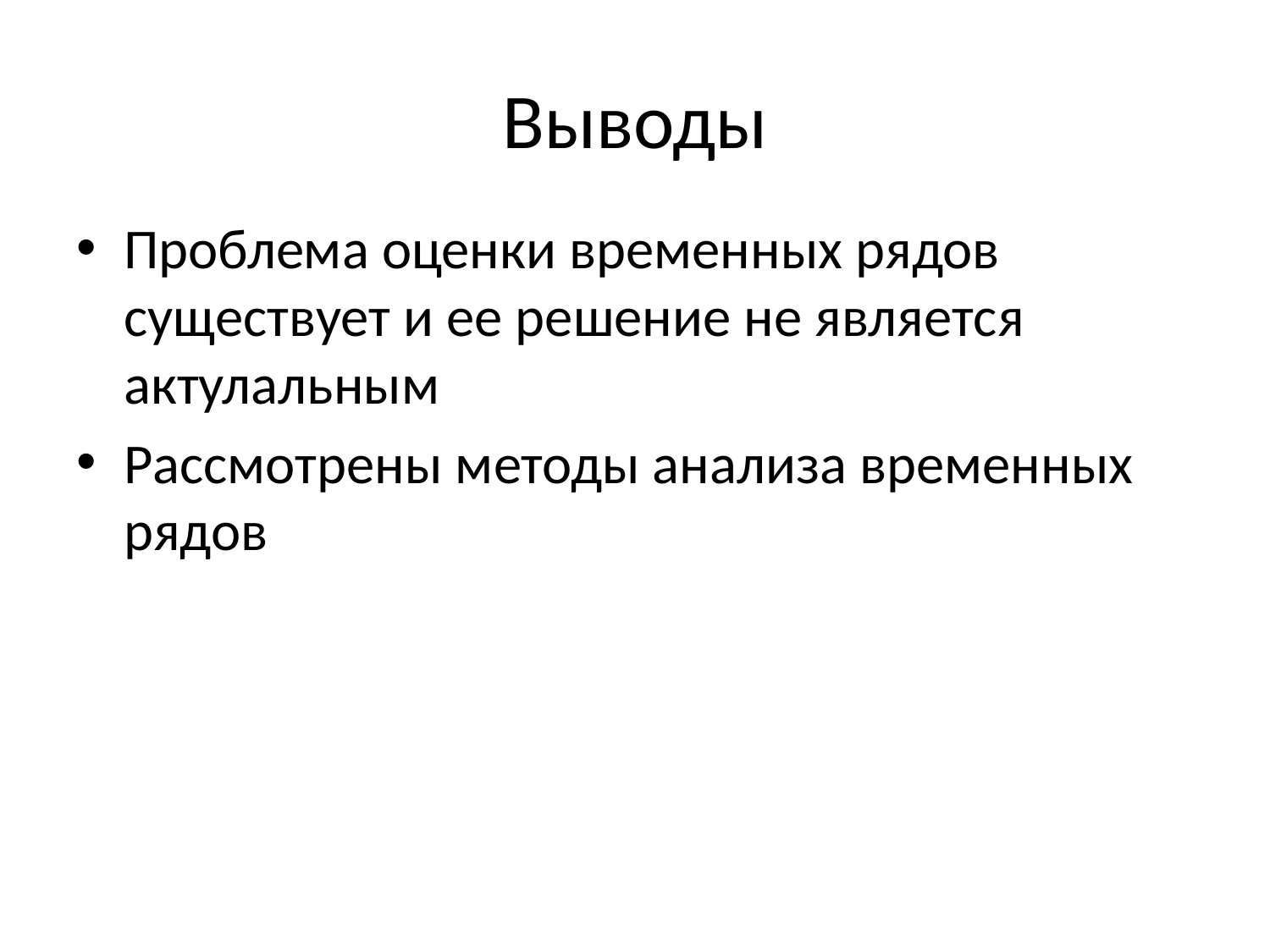

# Выводы
Проблема оценки временных рядов существует и ее решение не является актулальным
Рассмотрены методы анализа временных рядов